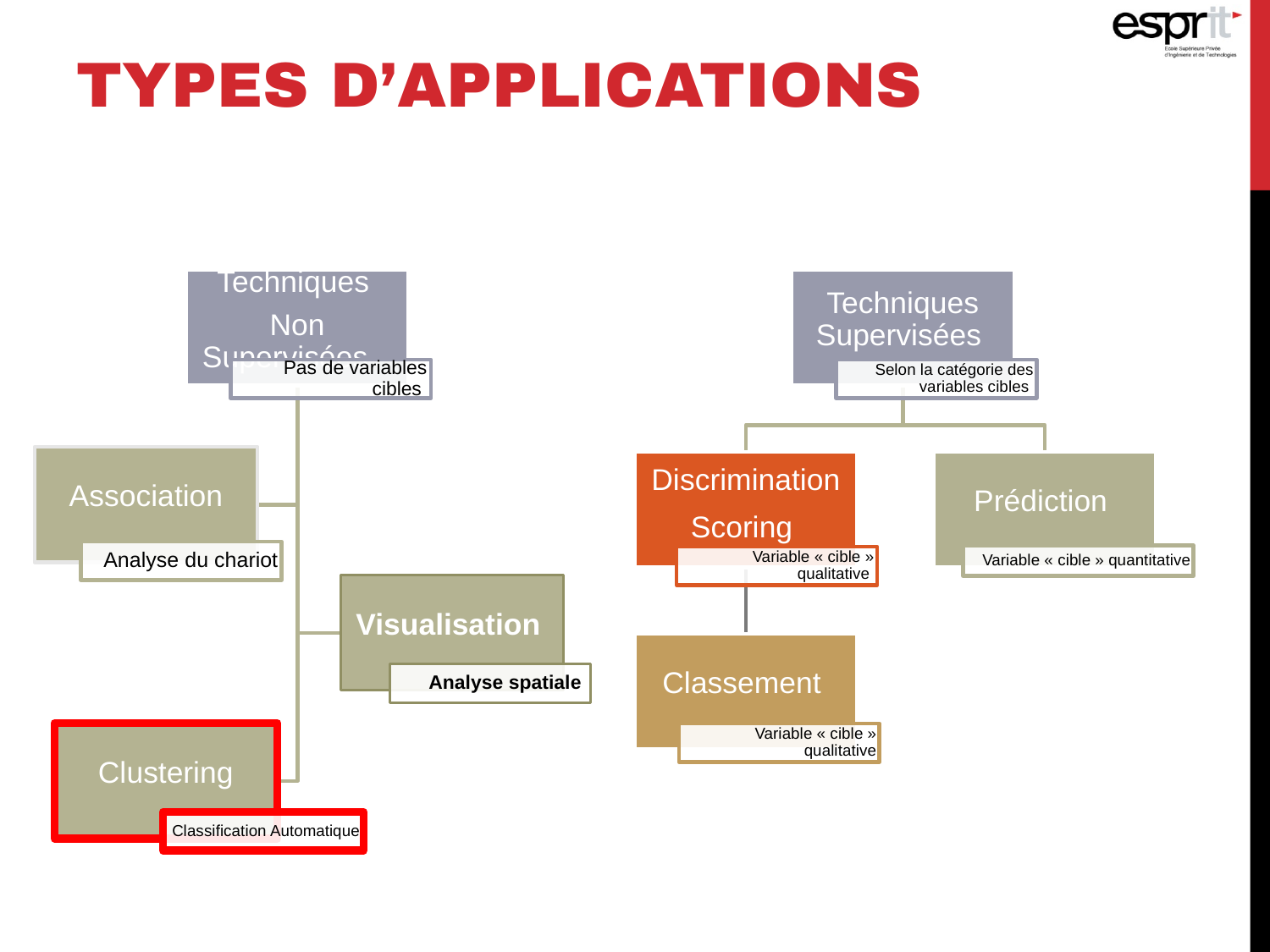

# TYPES D’APPLICATIONS

Techniques
Non Supervisées

Techniques Supervisées

Pas de variables cibles

Selon la catégorie des variables cibles

Association

Discrimination
Scoring

Prédiction
Analyse du chariot

Variable « cible » quantitative

Variable « cible » qualitative

Visualisation

Classement

Analyse spatiale

Clustering

Variable « cible » qualitative

Classification Automatique